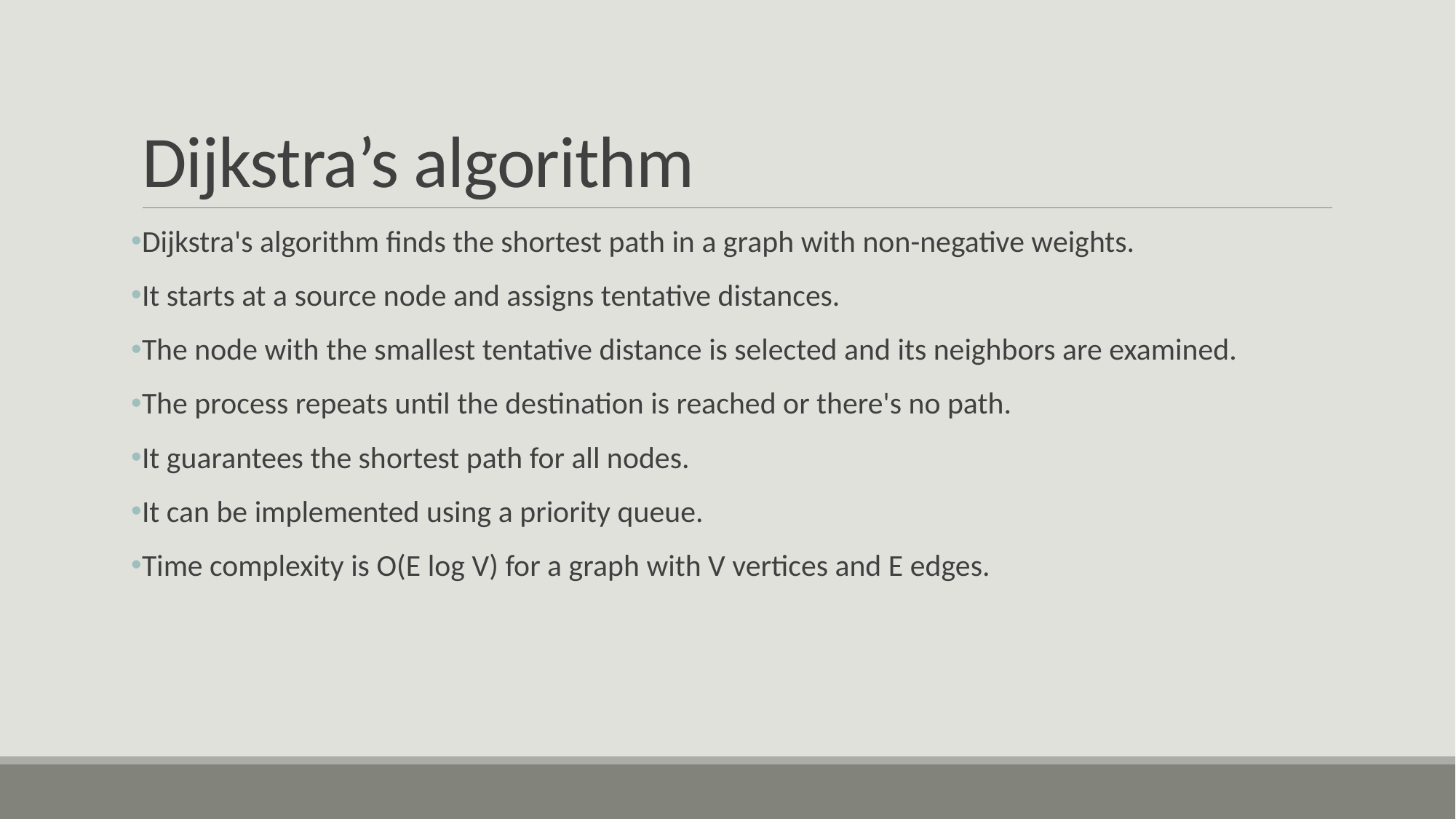

# Dijkstra’s algorithm
Dijkstra's algorithm finds the shortest path in a graph with non-negative weights.
It starts at a source node and assigns tentative distances.
The node with the smallest tentative distance is selected and its neighbors are examined.
The process repeats until the destination is reached or there's no path.
It guarantees the shortest path for all nodes.
It can be implemented using a priority queue.
Time complexity is O(E log V) for a graph with V vertices and E edges.